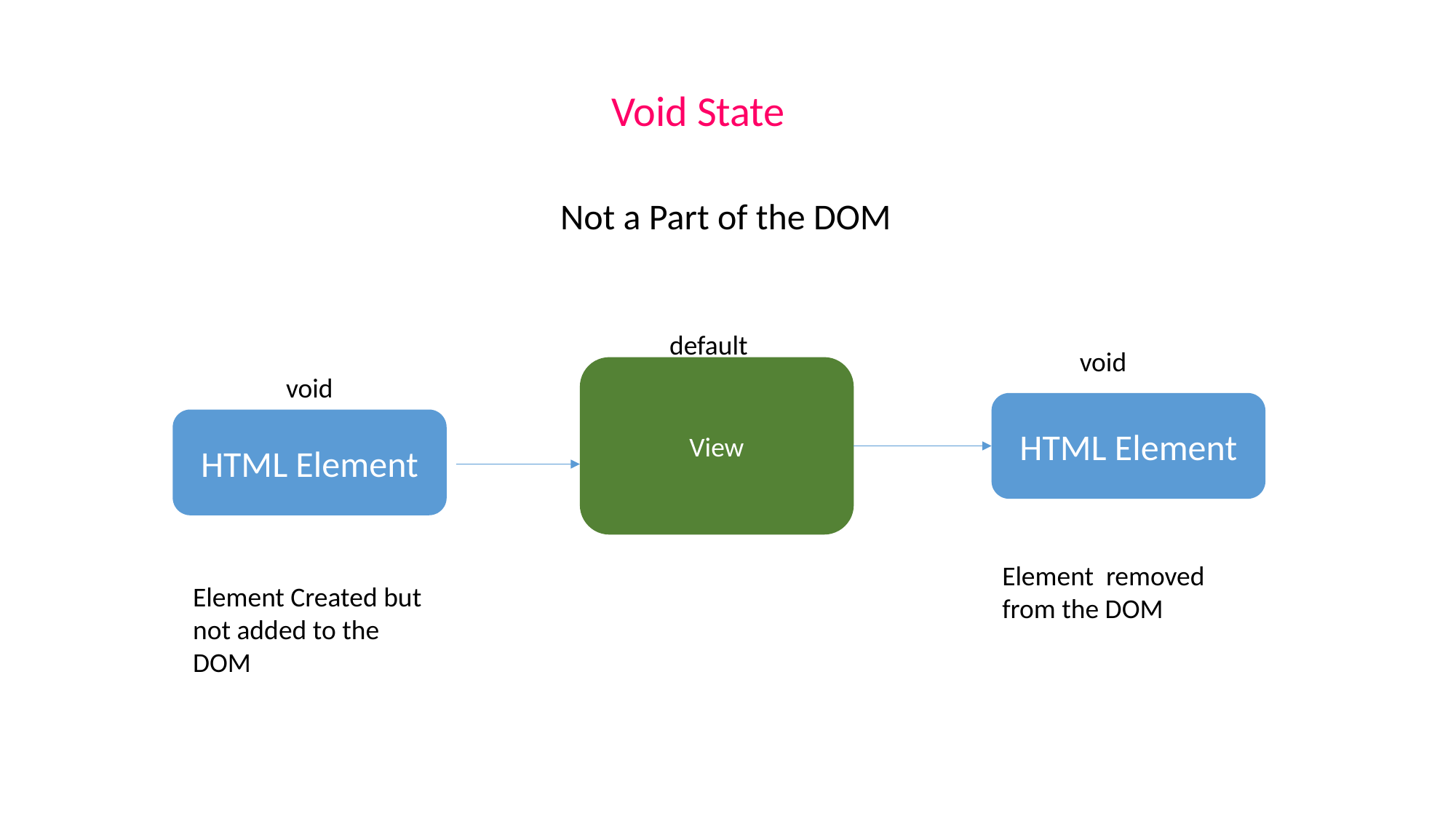

Void State
Not a Part of the DOM
default
void
View
void
HTML Element
HTML Element
Element  removed from the DOM
Element Created but not added to the DOM